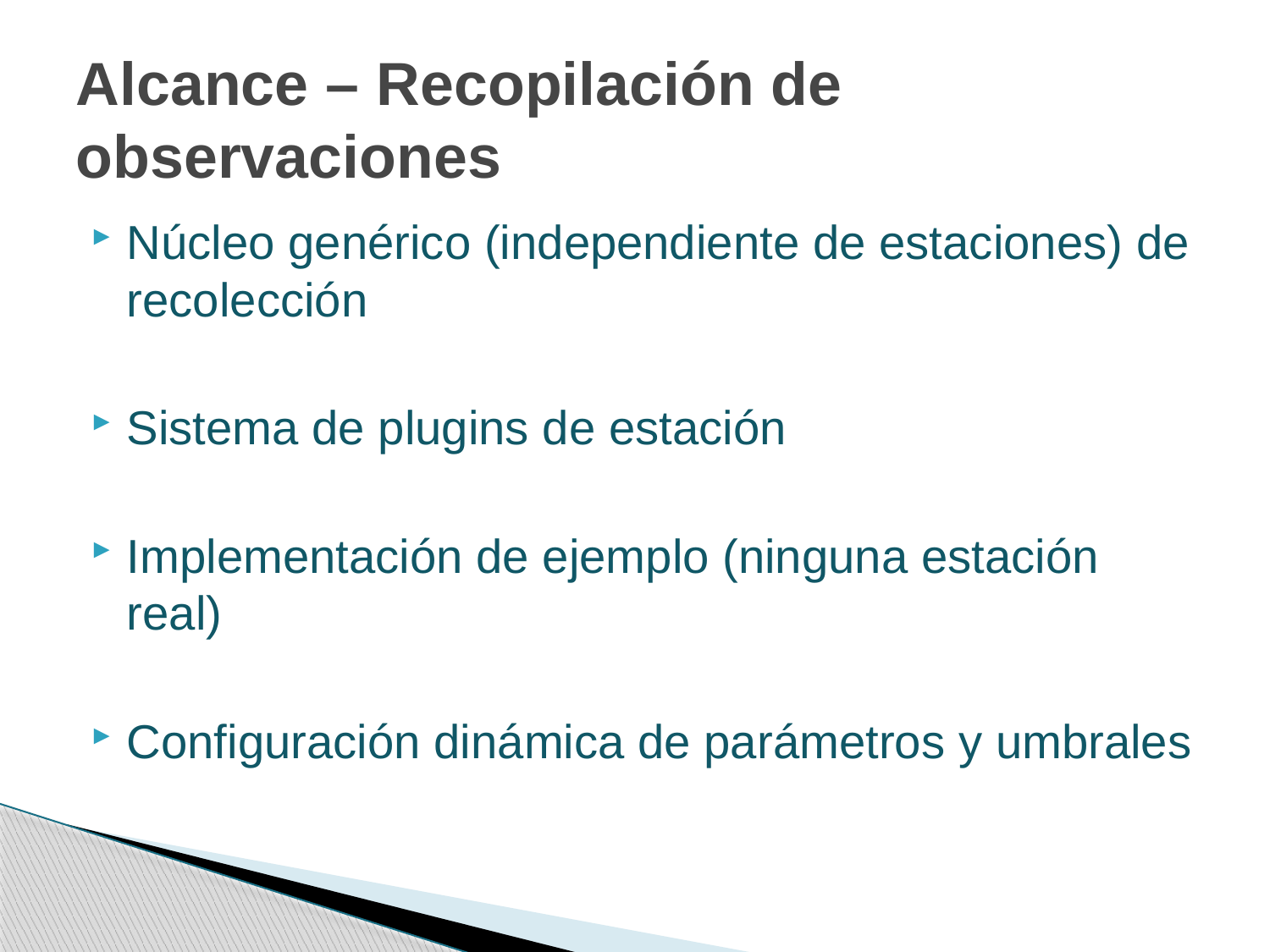

# Alcance – Recopilación de observaciones
Núcleo genérico (independiente de estaciones) de recolección

Sistema de plugins de estación

Implementación de ejemplo (ninguna estación real)

Configuración dinámica de parámetros y umbrales